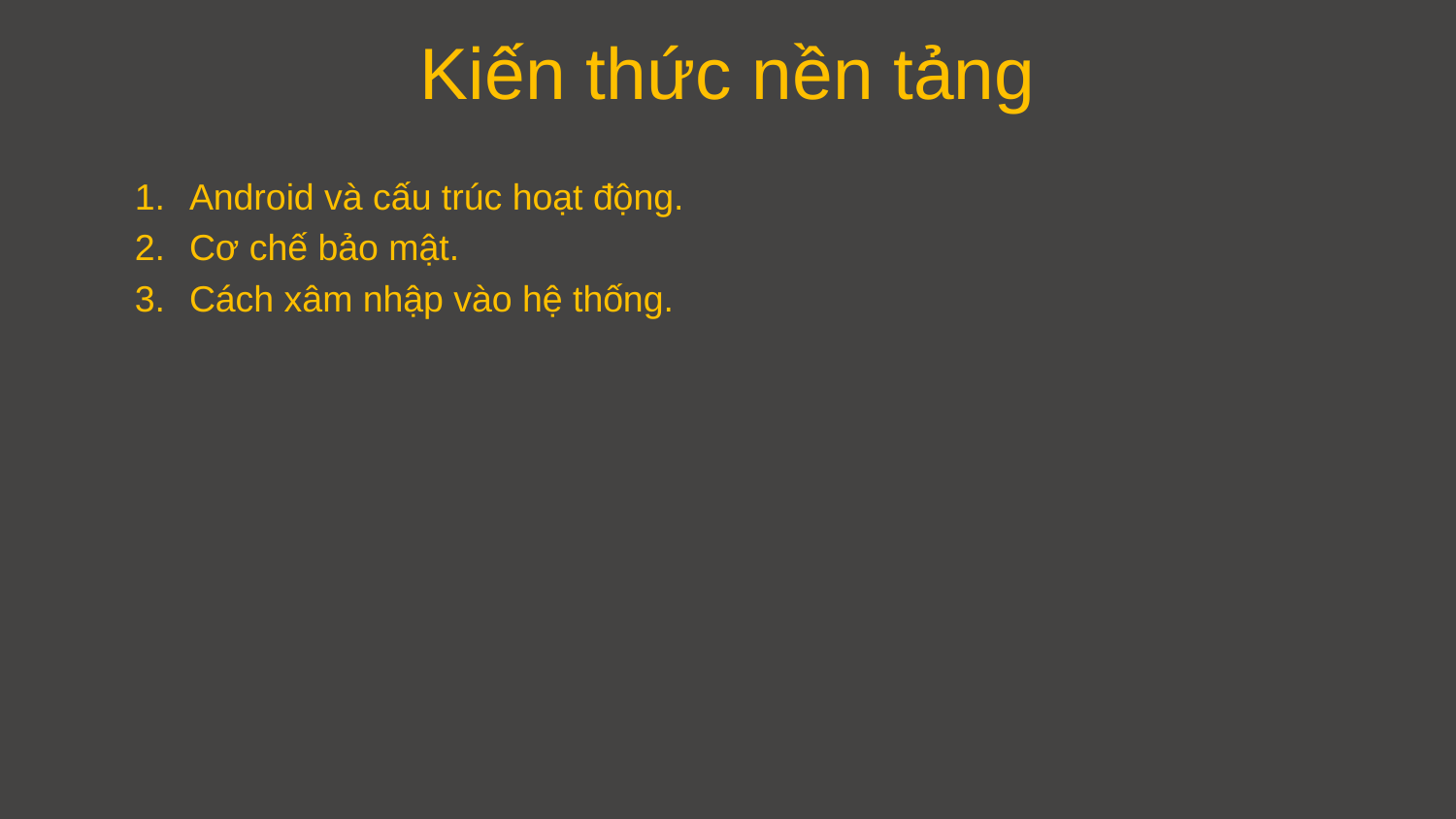

Kiến thức nền tảng
Android và cấu trúc hoạt động.
Cơ chế bảo mật.
Cách xâm nhập vào hệ thống.